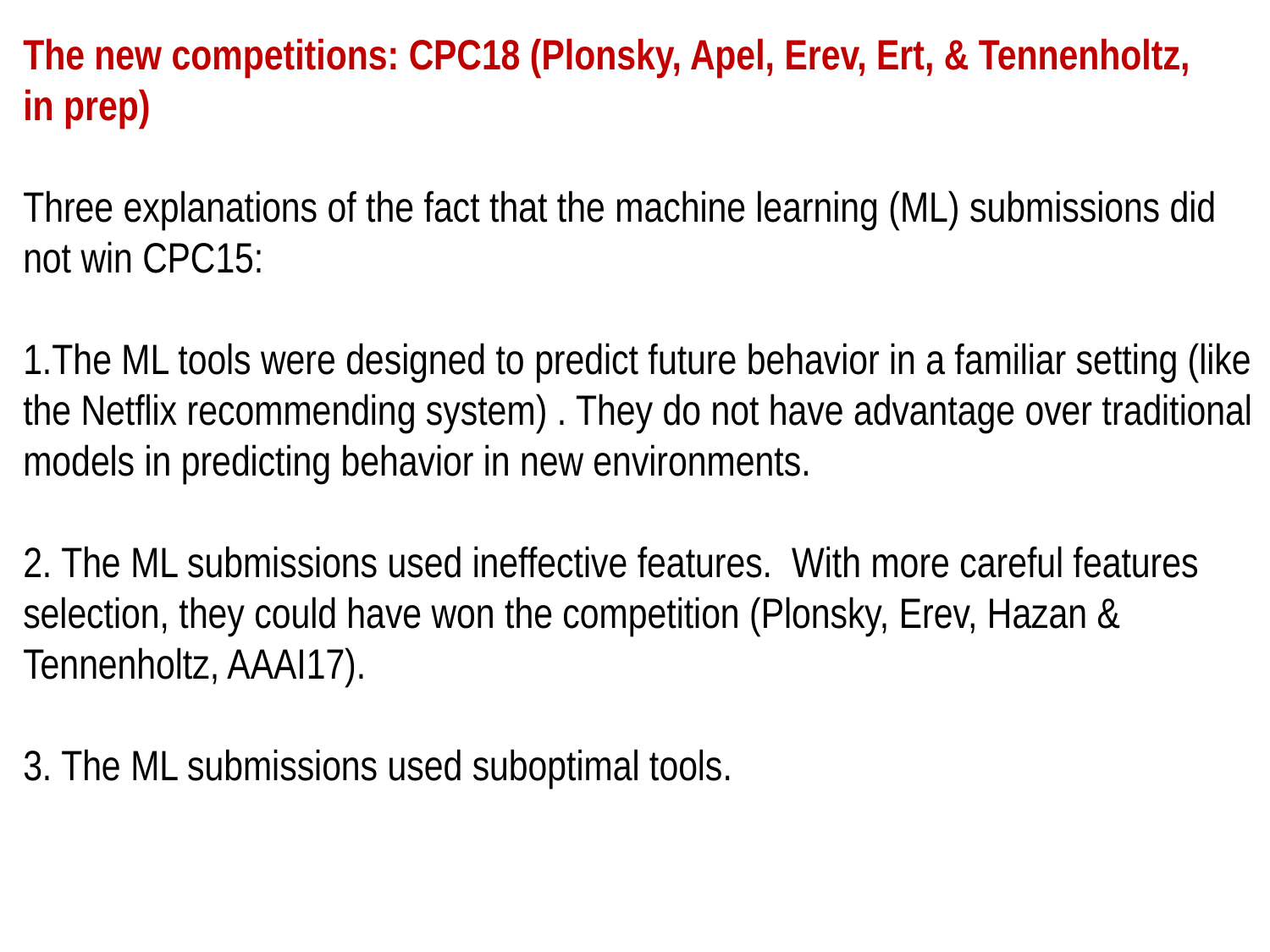

The new competitions: CPC18 (Plonsky, Apel, Erev, Ert, & Tennenholtz,
in prep)

Three explanations of the fact that the machine learning (ML) submissions did not win CPC15:

1.The ML tools were designed to predict future behavior in a familiar setting (like the Netflix recommending system) . They do not have advantage over traditional models in predicting behavior in new environments.

2. The ML submissions used ineffective features.  With more careful features selection, they could have won the competition (Plonsky, Erev, Hazan & Tennenholtz, AAAI17).

3. The ML submissions used suboptimal tools.